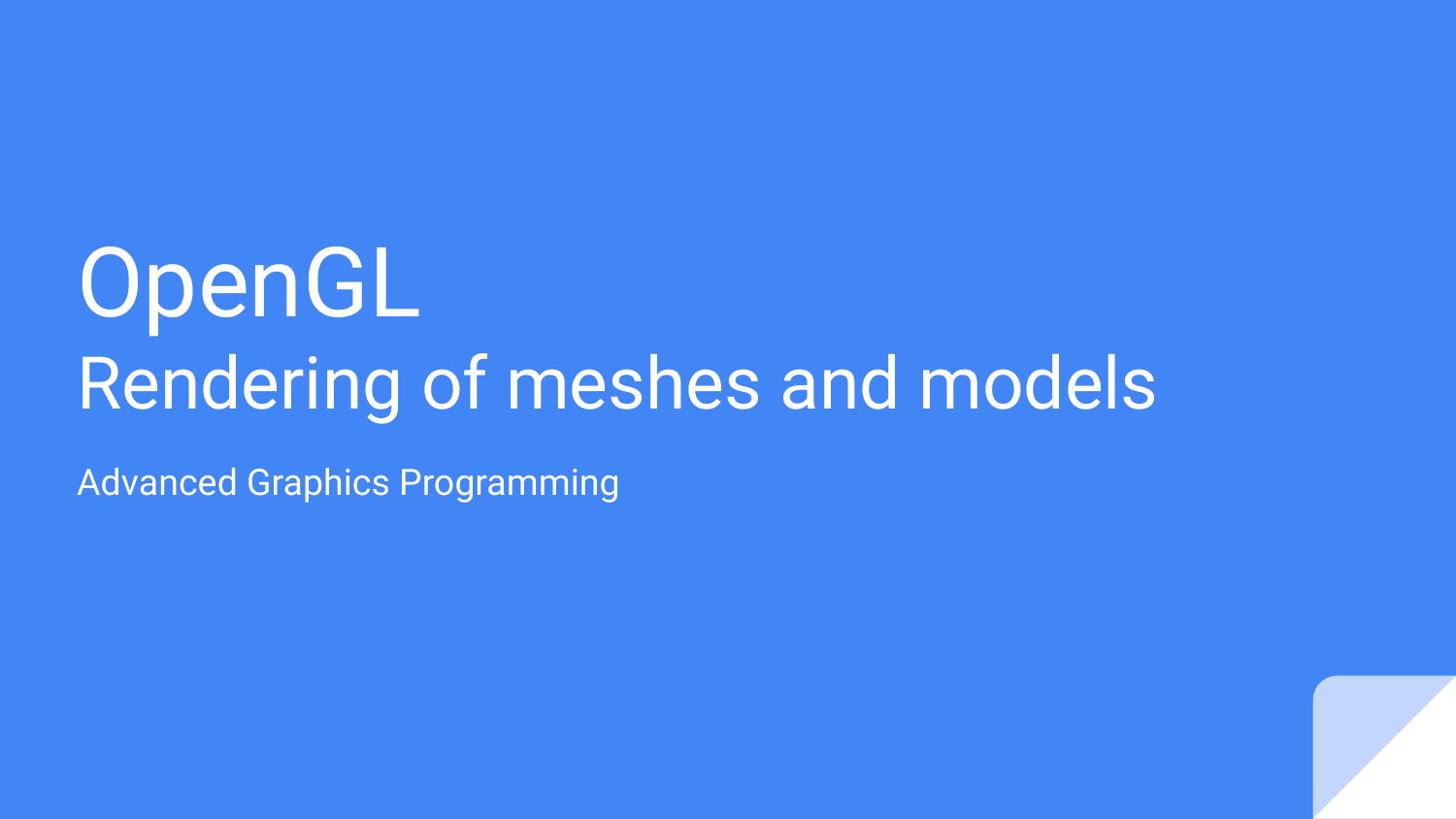

# OpenGL
Rendering of meshes and models
Advanced Graphics Programming